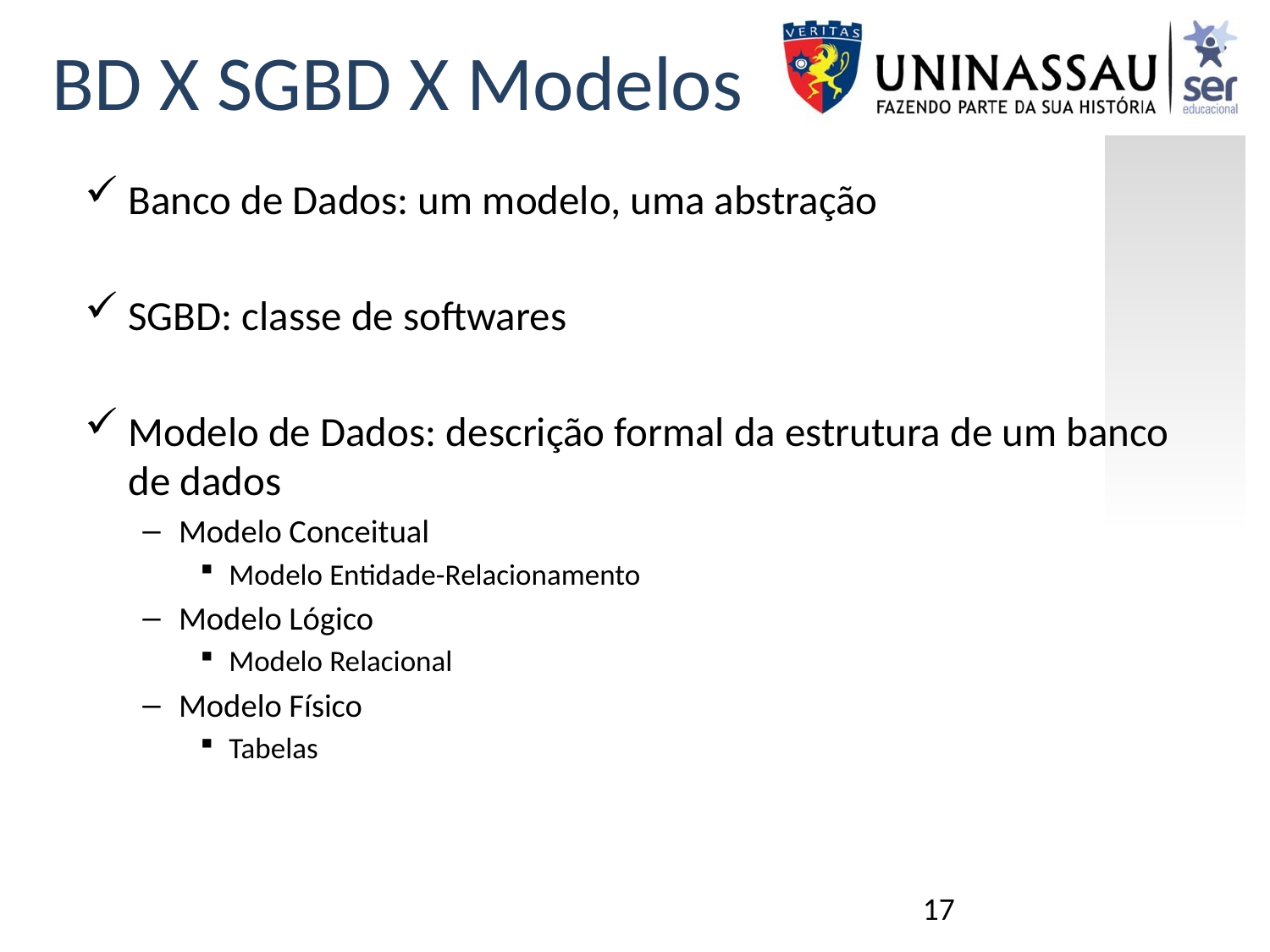

# BD X SGBD X Modelos
Banco de Dados: um modelo, uma abstração

SGBD: classe de softwares

Modelo de Dados: descrição formal da estrutura de um banco de dados
Modelo Conceitual
Modelo Entidade-Relacionamento
Modelo Lógico
Modelo Relacional
Modelo Físico
Tabelas
17